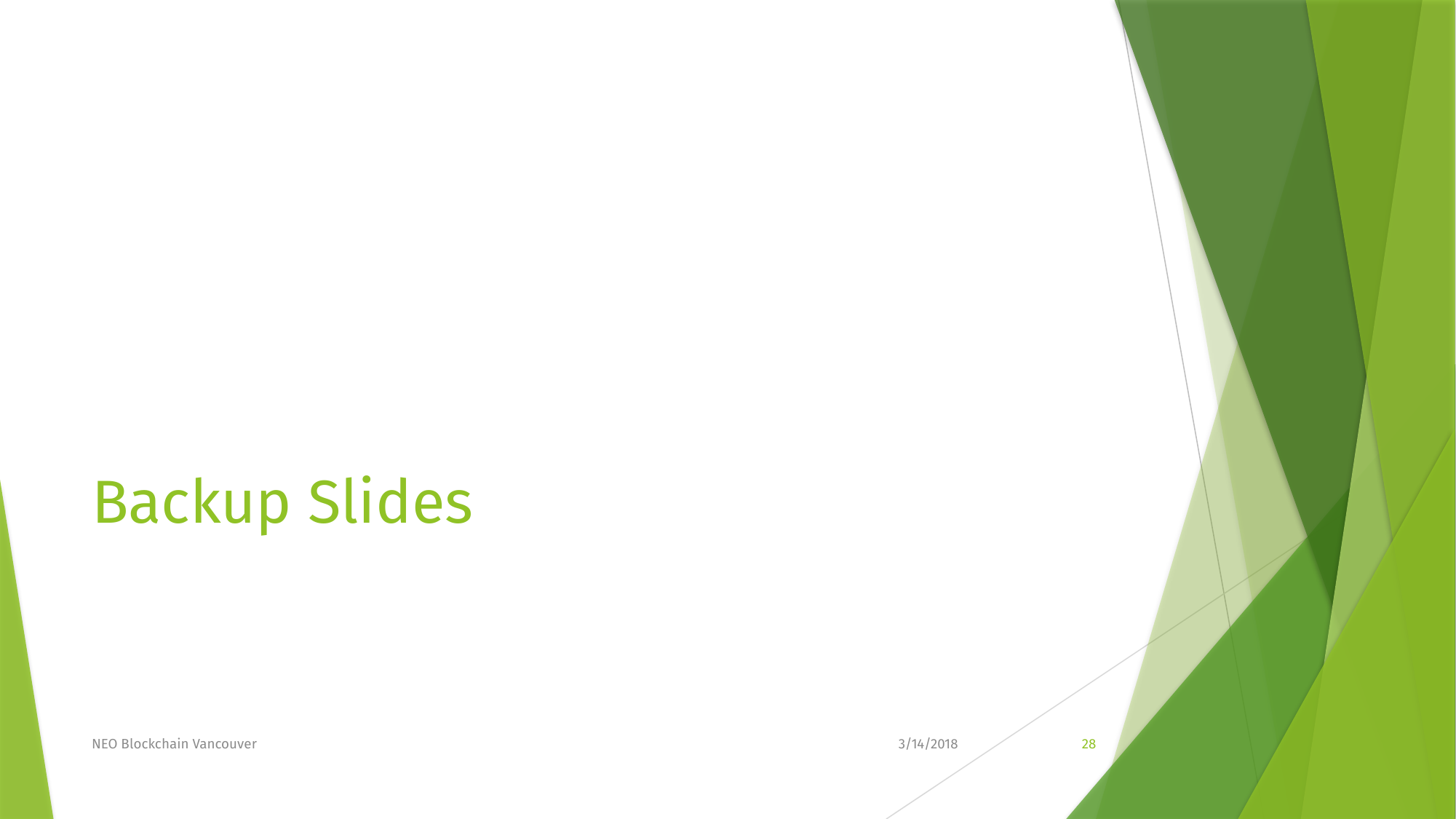

# Backup Slides

NEO Blockchain Vancouver
3/14/2018
28